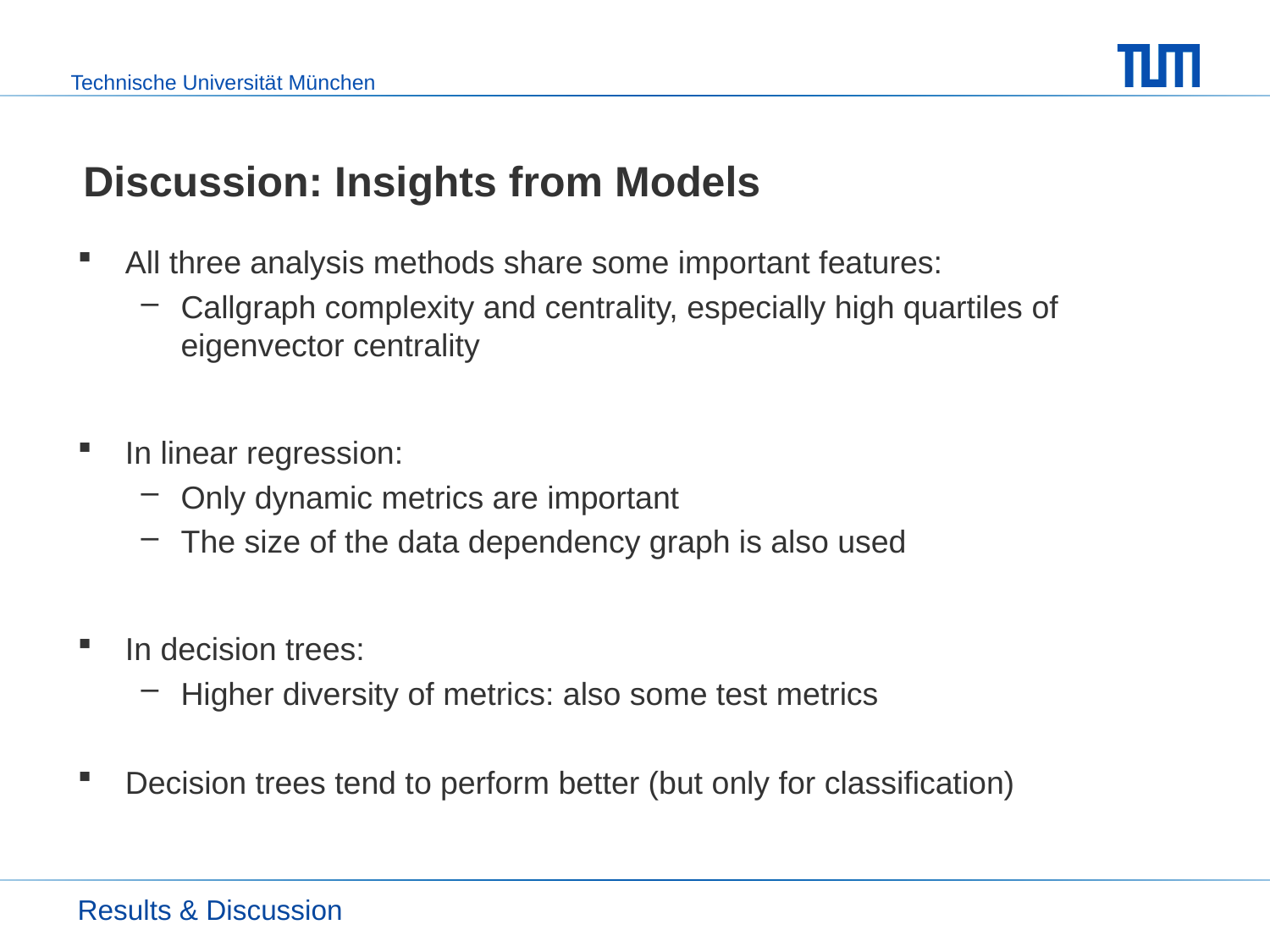

# Discussion: Insights from Models
All three analysis methods share some important features:
Callgraph complexity and centrality, especially high quartiles of eigenvector centrality

In linear regression:
Only dynamic metrics are important
The size of the data dependency graph is also used

In decision trees:
Higher diversity of metrics: also some test metrics

Decision trees tend to perform better (but only for classification)
Results & Discussion